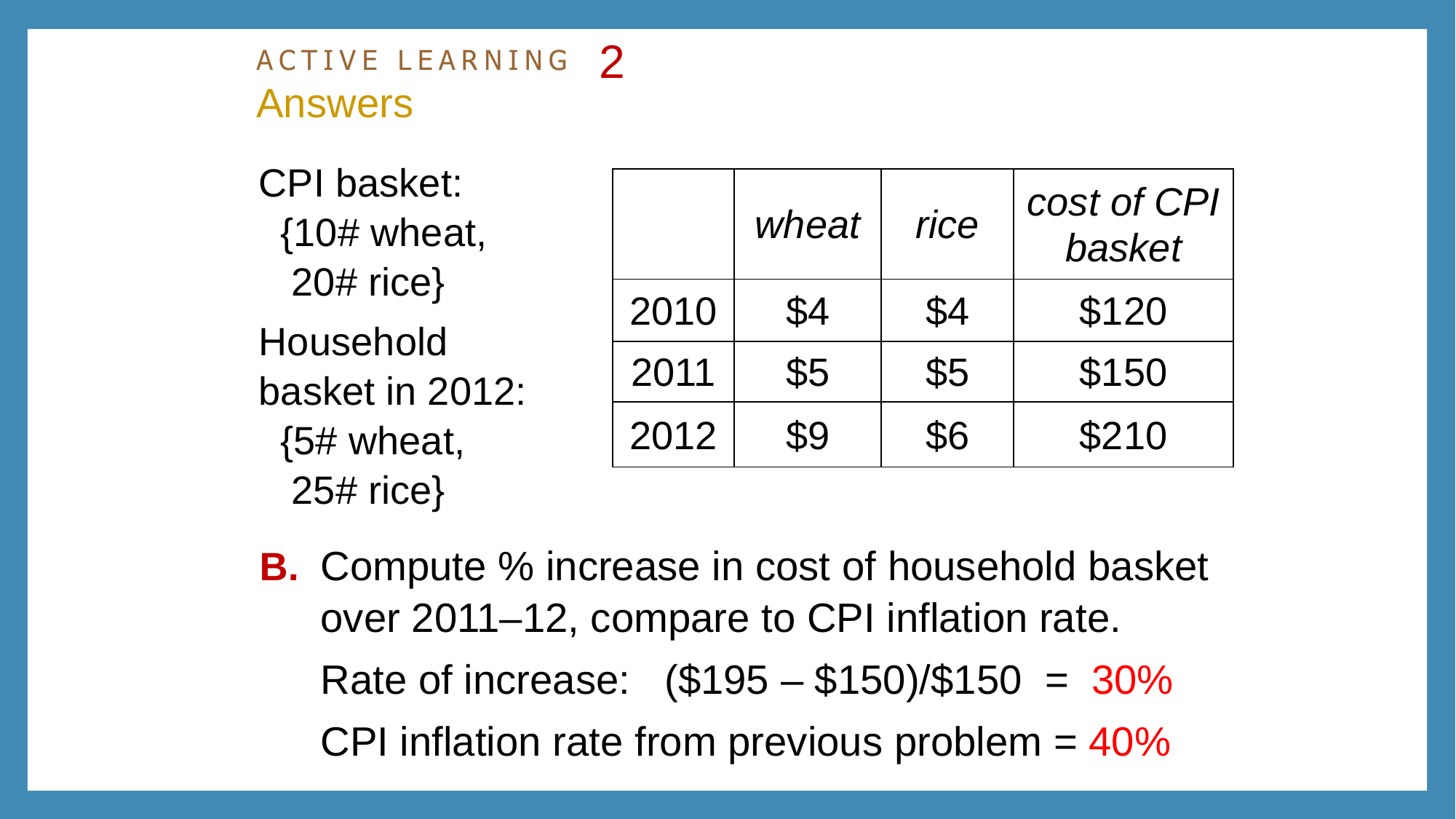

# ACTIVE LEARNING   2 Answers
CPI basket:
  {10# wheat,
   20# rice}
Household
basket in 2012:
  {5# wheat,
   25# rice}
|  | wheat | rice | cost of CPI basket |
| --- | --- | --- | --- |
| 2010 | $4 | $4 | $120 |
| 2011 | $5 | $5 | $150 |
| 2012 | $9 | $6 | $210 |
B.	Compute % increase in cost of household basket over 2011–12, compare to CPI inflation rate.
	Rate of increase:   ($195 – $150)/$150  =  30%
	CPI inflation rate from previous problem = 40%